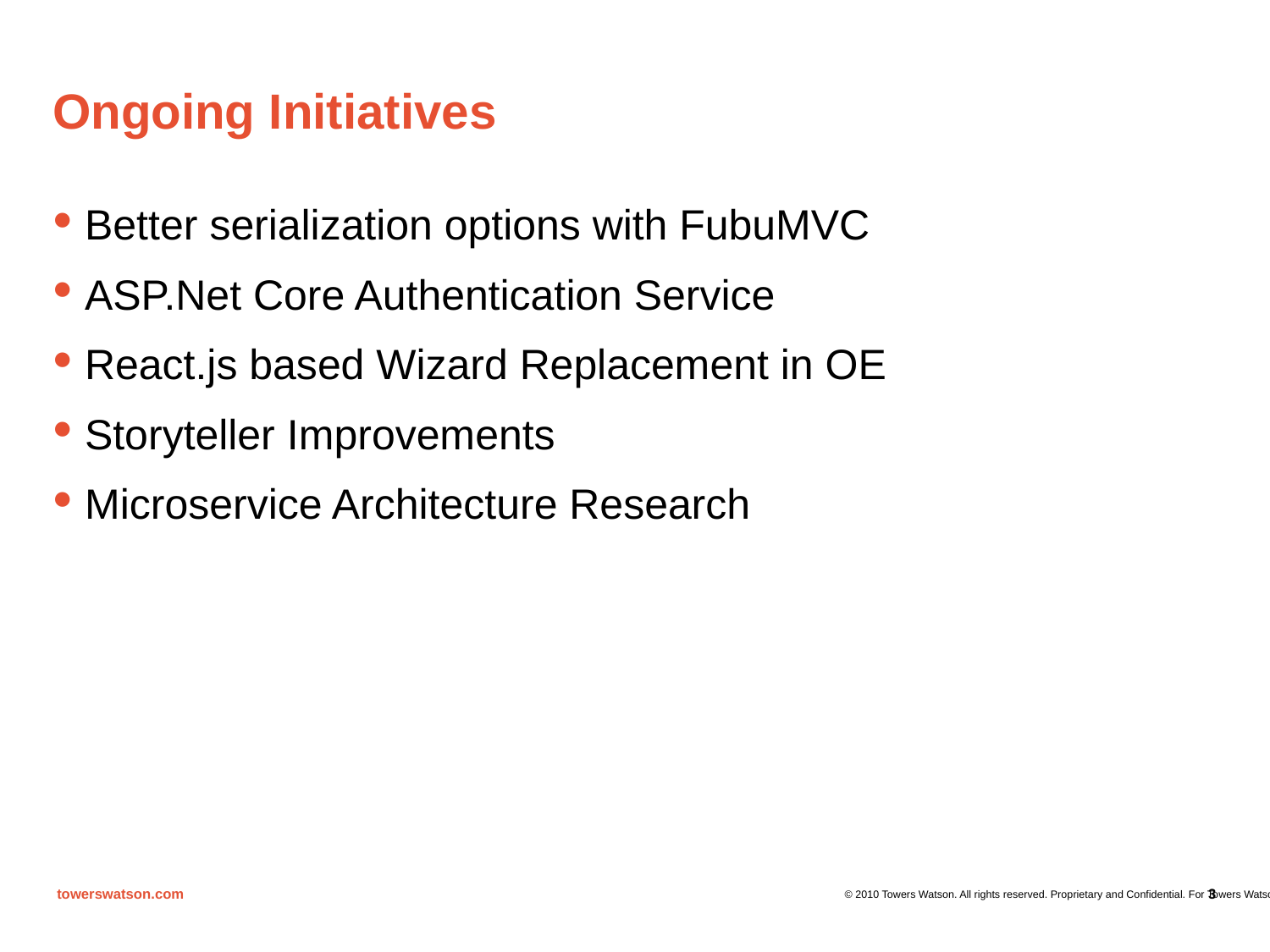

# Ongoing Initiatives
Better serialization options with FubuMVC
ASP.Net Core Authentication Service
React.js based Wizard Replacement in OE
Storyteller Improvements
Microservice Architecture Research
3